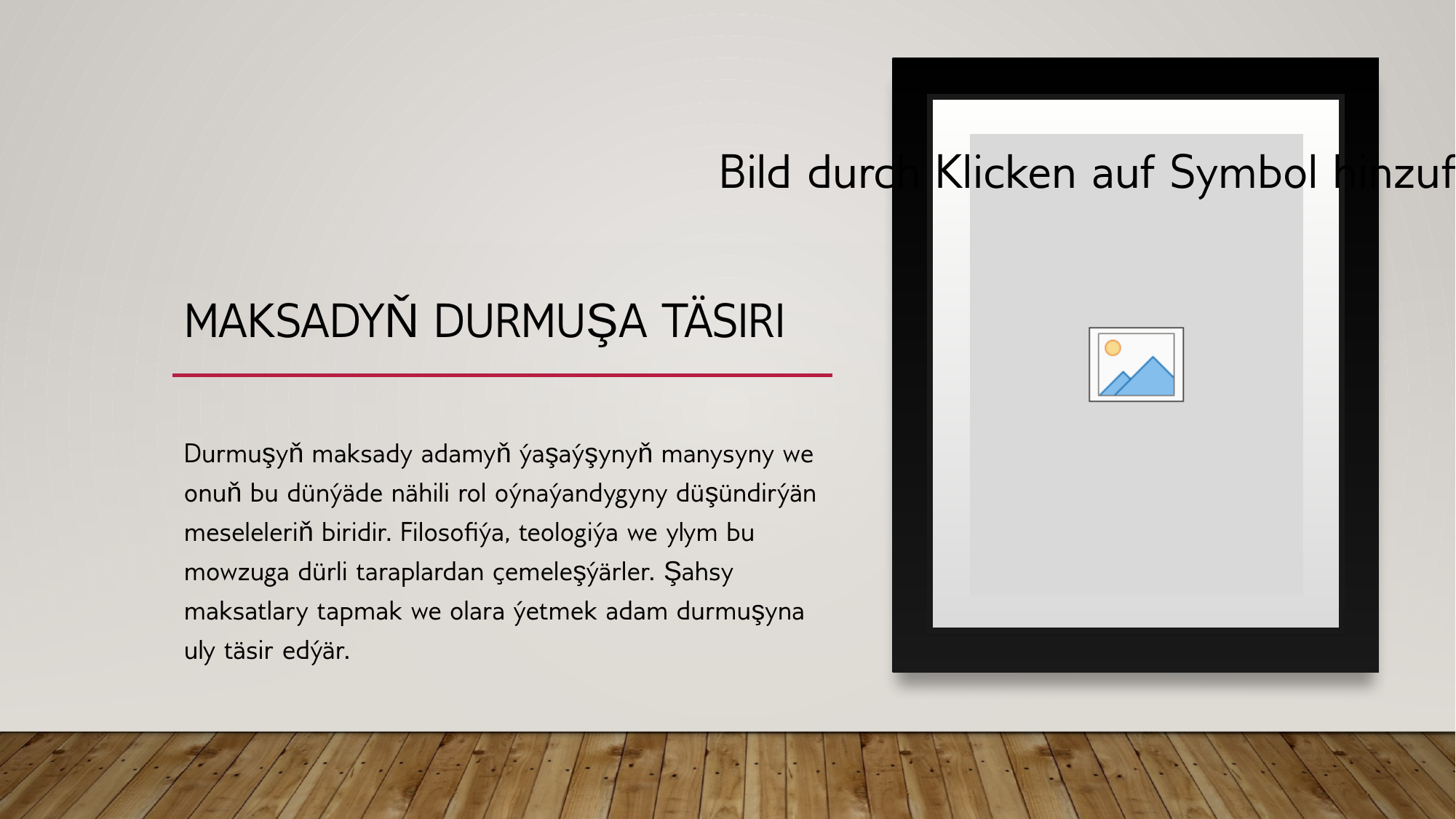

# MAKSADYŇ DURMUŞA TÄSIRI

Durmuşyň maksady adamyň ýaşaýşynyň manysyny we onuň bu dünýäde nähili rol oýnaýandygyny düşündirýän meseleleriň biridir. Filosofiýa, teologiýa we ylym bu mowzuga dürli taraplardan çemeleşýärler. Şahsy maksatlary tapmak we olara ýetmek adam durmuşyna uly täsir edýär.